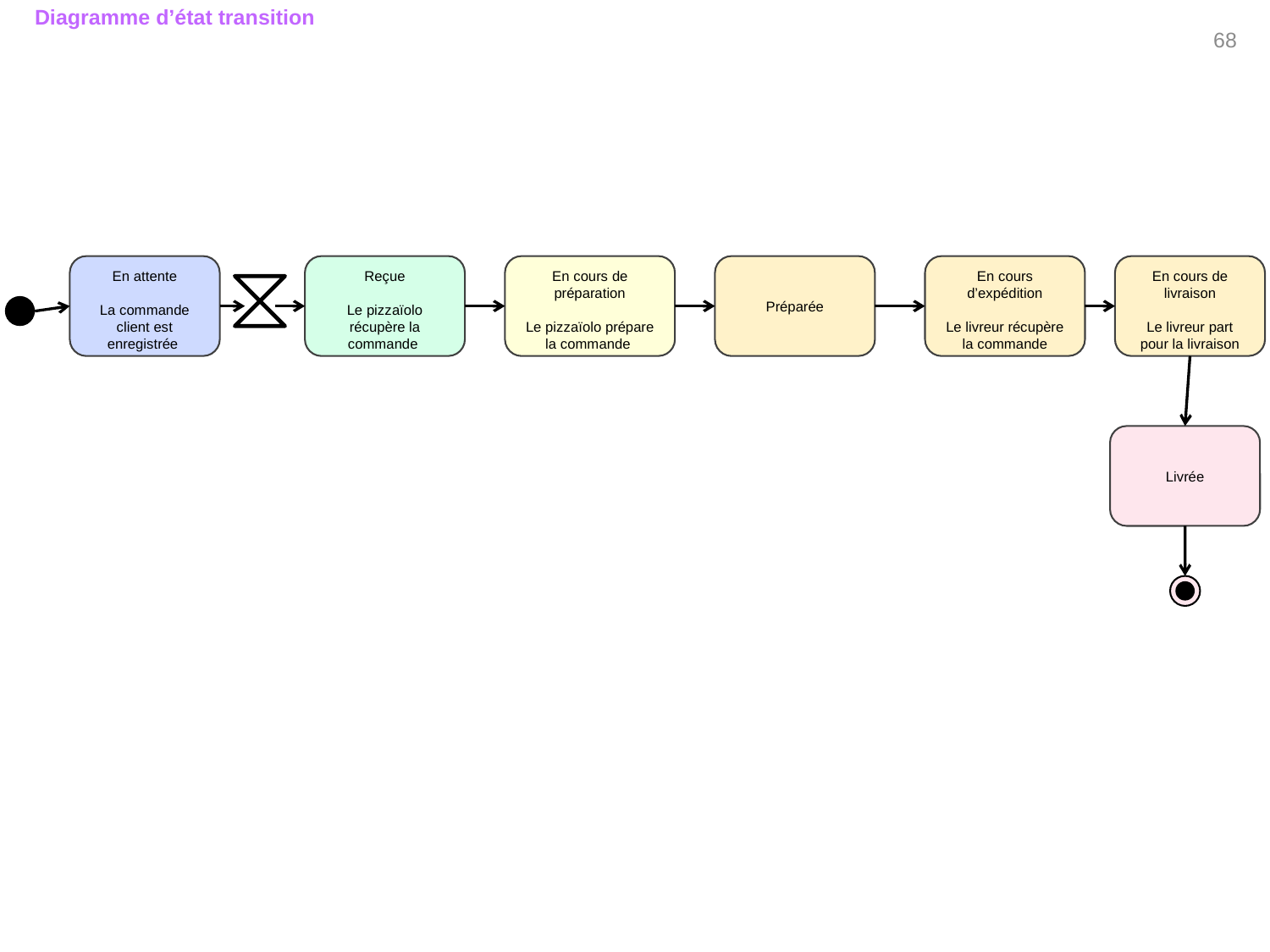

68
Diagramme d’état transition
En attente

La commande client est enregistrée
Reçue

Le pizzaïolo récupère la commande
En cours de préparation

Le pizzaïolo prépare la commande
Préparée
En cours d’expédition

Le livreur récupère la commande
En cours de livraison

Le livreur part pour la livraison

Livrée